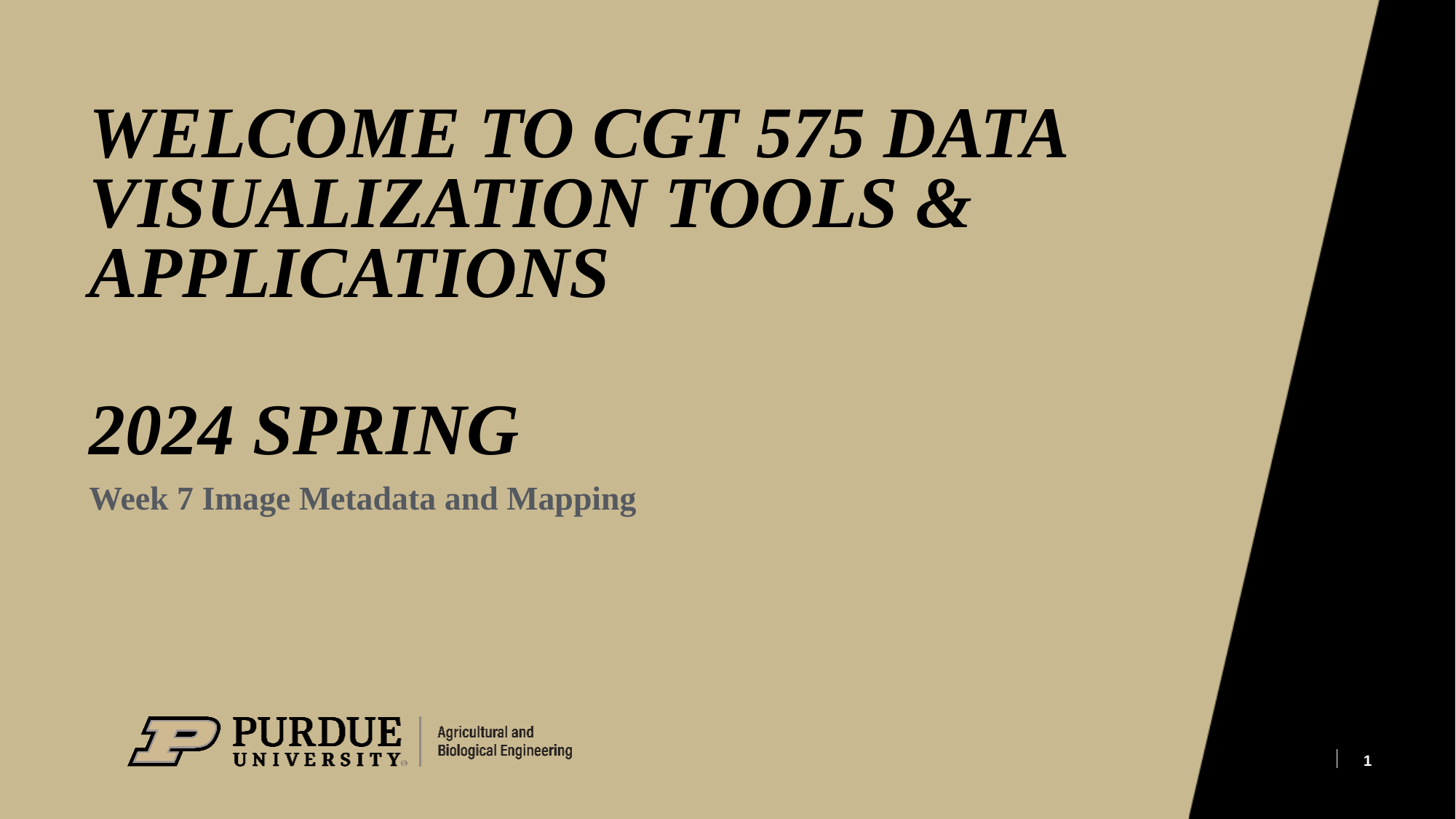

# Welcome to CGT 575 Data Visualization Tools & Applications 2024 spring
Week 7 Image Metadata and Mapping
1